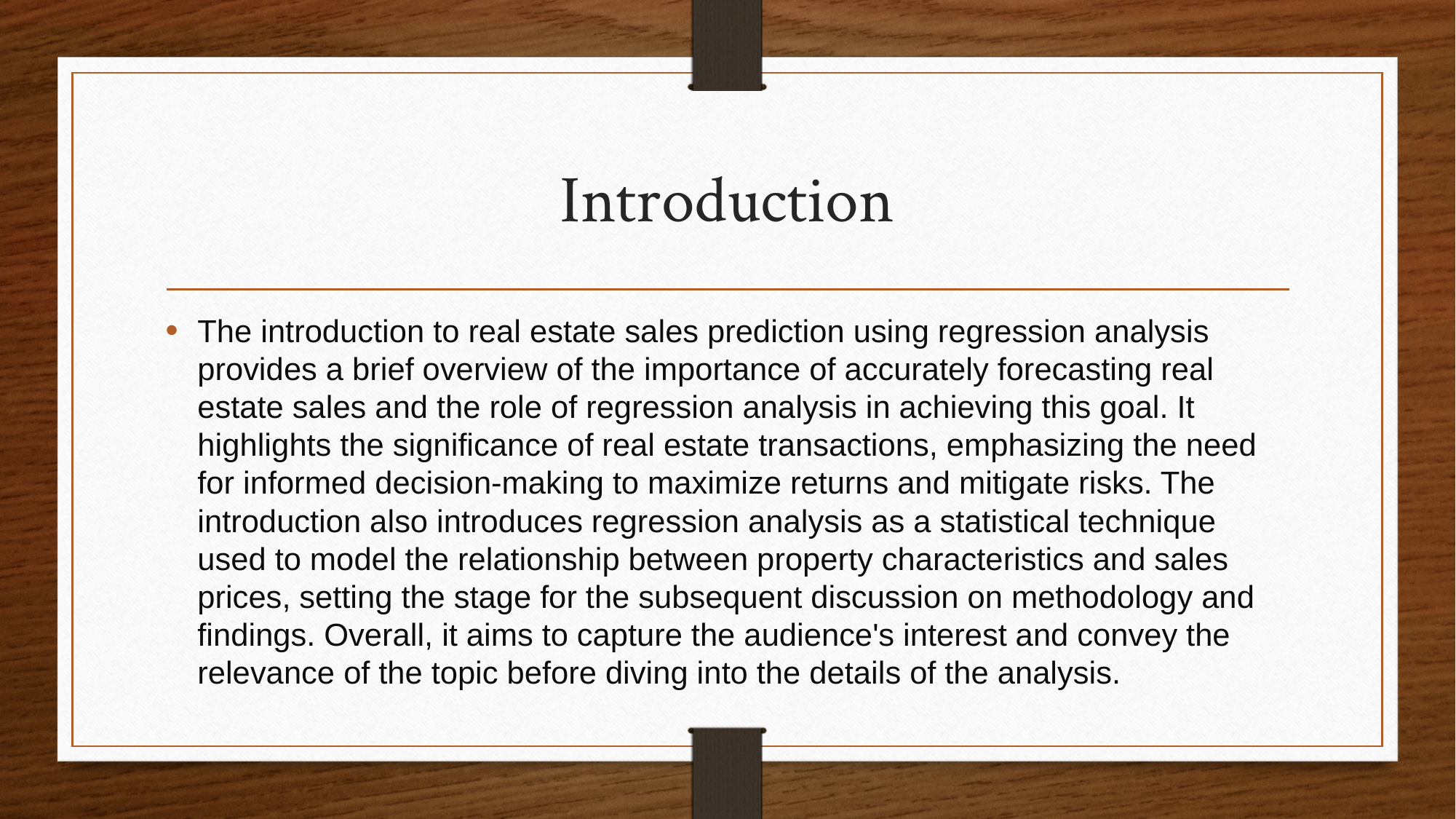

# Introduction
The introduction to real estate sales prediction using regression analysis provides a brief overview of the importance of accurately forecasting real estate sales and the role of regression analysis in achieving this goal. It highlights the significance of real estate transactions, emphasizing the need for informed decision-making to maximize returns and mitigate risks. The introduction also introduces regression analysis as a statistical technique used to model the relationship between property characteristics and sales prices, setting the stage for the subsequent discussion on methodology and findings. Overall, it aims to capture the audience's interest and convey the relevance of the topic before diving into the details of the analysis.